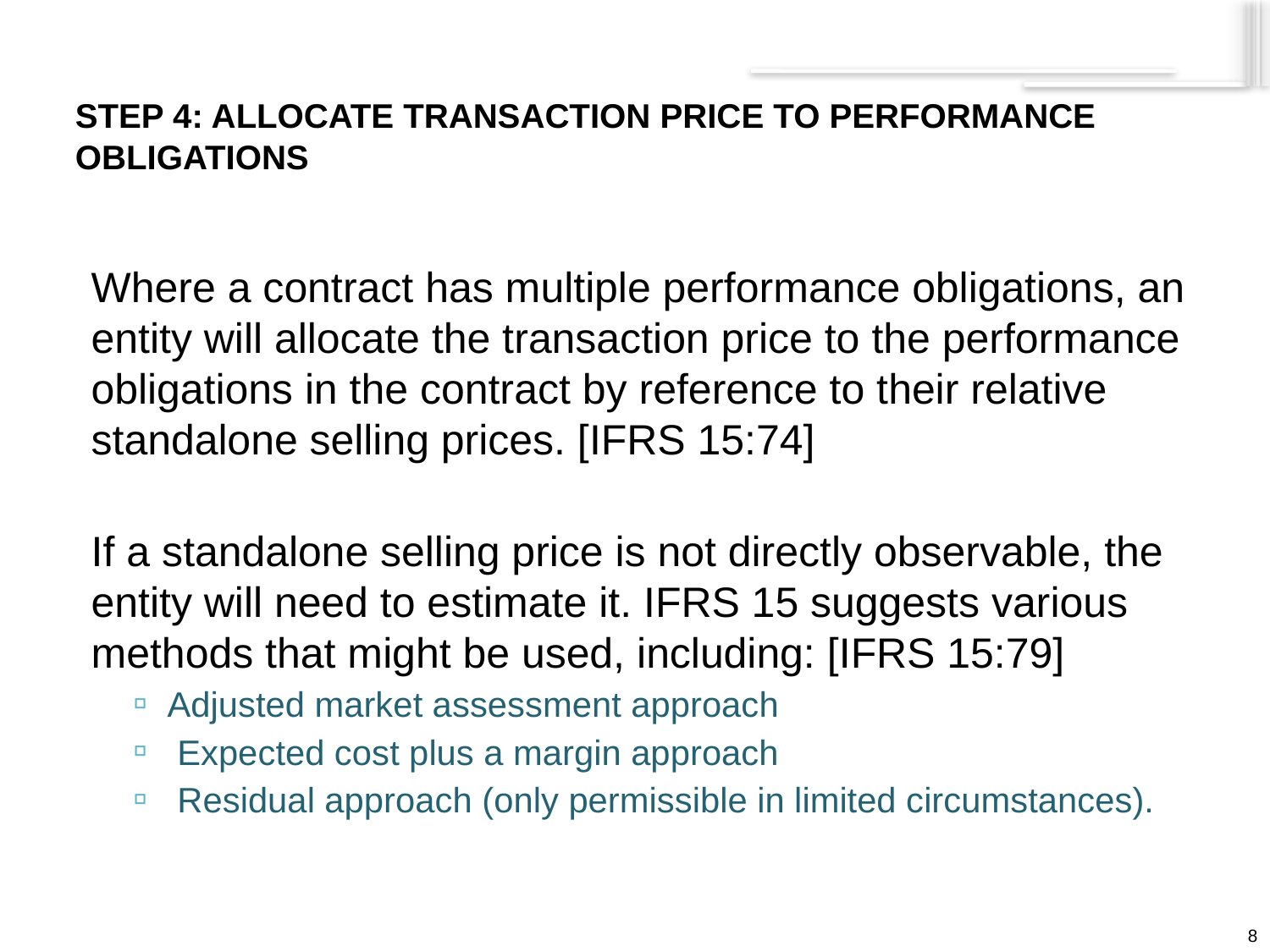

# STEP 4: ALLOCATE TRANSACTION PRICE TO PERFORMANCE OBLIGATIONS
Where a contract has multiple performance obligations, an entity will allocate the transaction price to the performance obligations in the contract by reference to their relative standalone selling prices. [IFRS 15:74]

If a standalone selling price is not directly observable, the entity will need to estimate it. IFRS 15 suggests various methods that might be used, including: [IFRS 15:79]
Adjusted market assessment approach
 Expected cost plus a margin approach
 Residual approach (only permissible in limited circumstances).

8